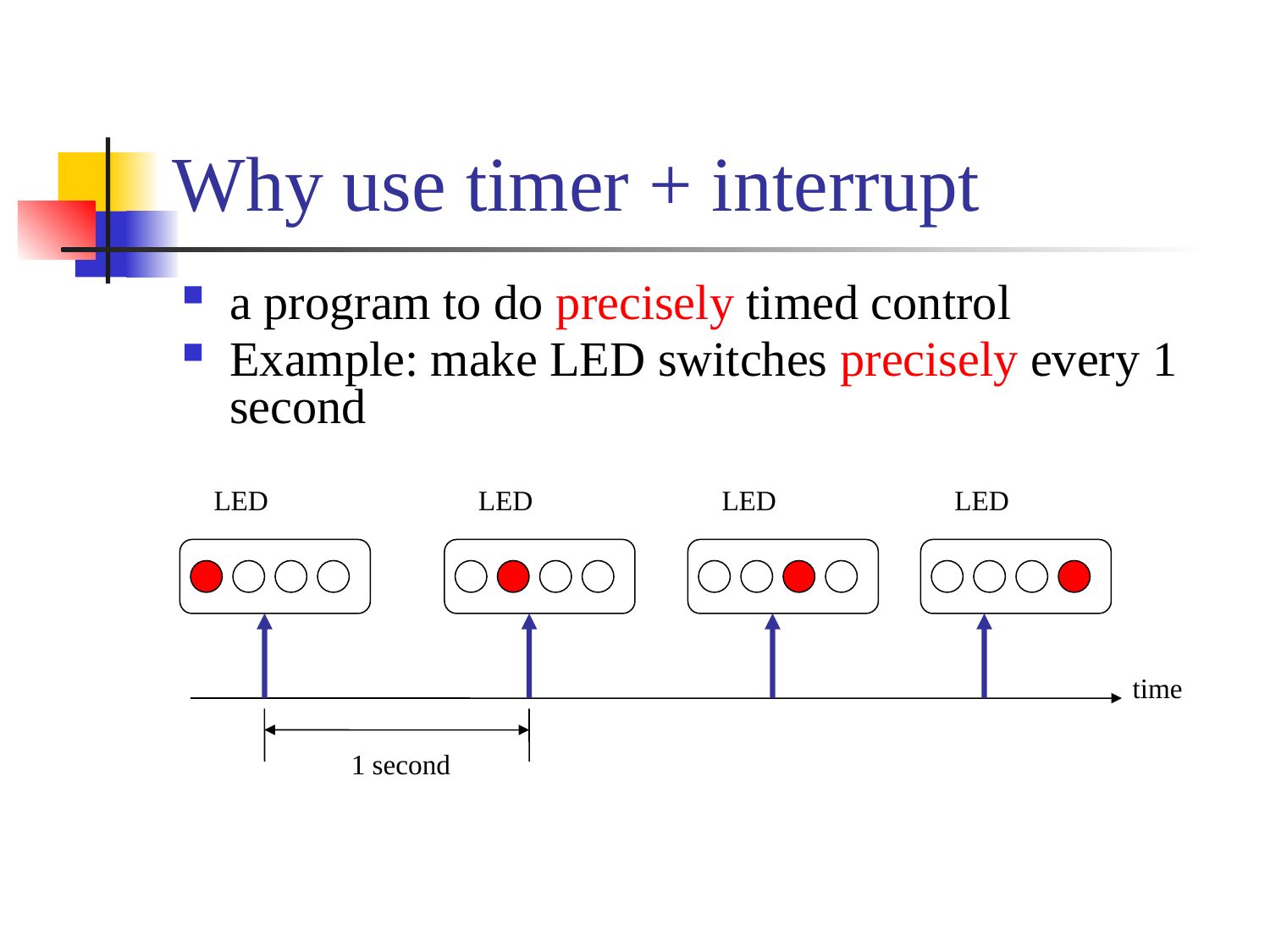

# Why use timer + interrupt
a program to do precisely timed control
Example: make LED switches precisely every 1 second
LED

LED

LED

LED

time

1 second